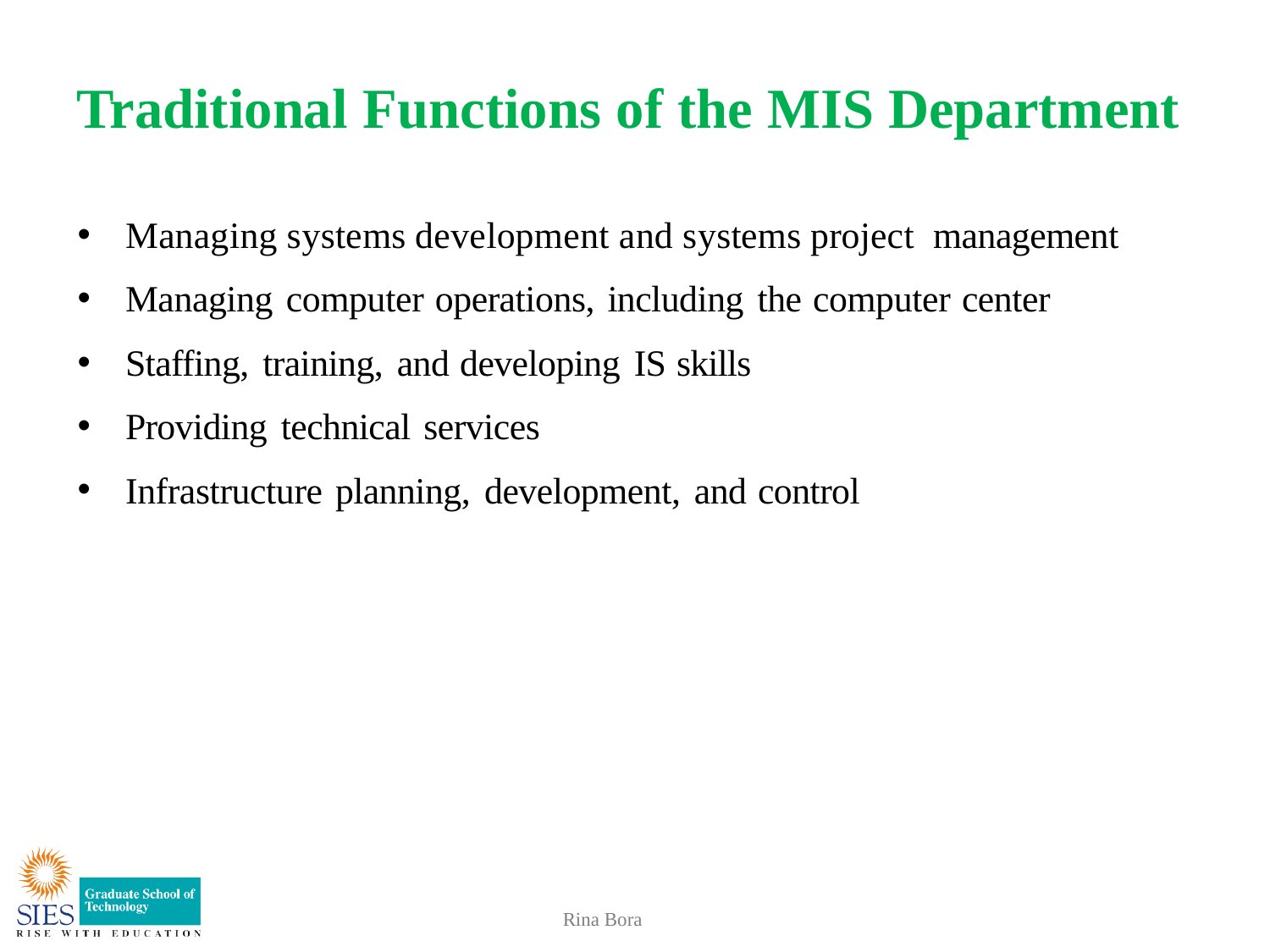

# Traditional Functions of the MIS Department
Managing systems development and systems project  management
Managing computer operations, including the computer center
Staffing, training, and developing IS skills
Providing technical services
Infrastructure planning, development, and control